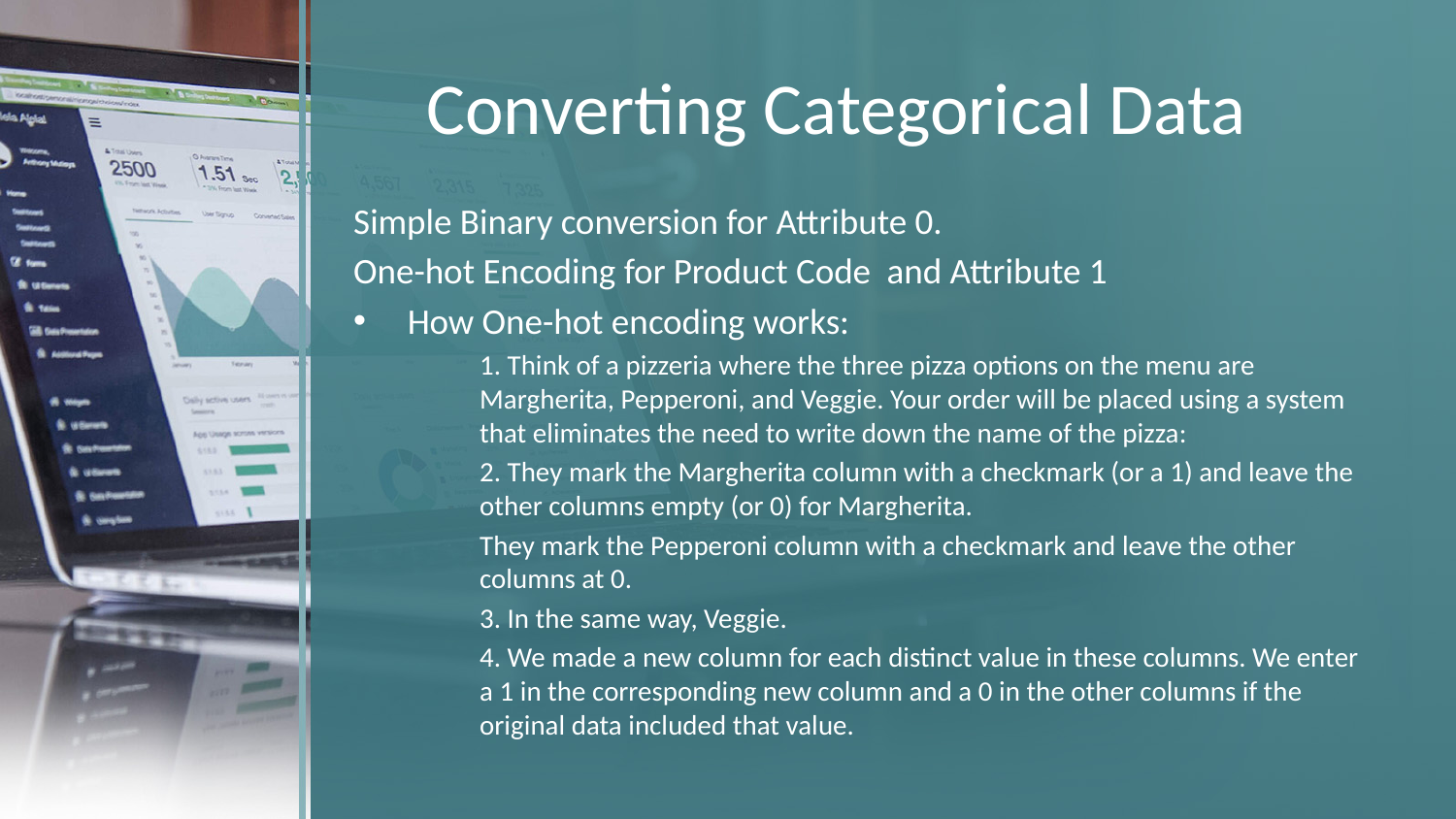

# Converting Categorical Data
Simple Binary conversion for Attribute 0.
One-hot Encoding for Product Code  and Attribute 1
How One-hot encoding works:
1. Think of a pizzeria where the three pizza options on the menu are Margherita, Pepperoni, and Veggie. Your order will be placed using a system that eliminates the need to write down the name of the pizza:
2. They mark the Margherita column with a checkmark (or a 1) and leave the other columns empty (or 0) for Margherita.
They mark the Pepperoni column with a checkmark and leave the other columns at 0.
3. In the same way, Veggie.
4. We made a new column for each distinct value in these columns. We enter a 1 in the corresponding new column and a 0 in the other columns if the original data included that value.